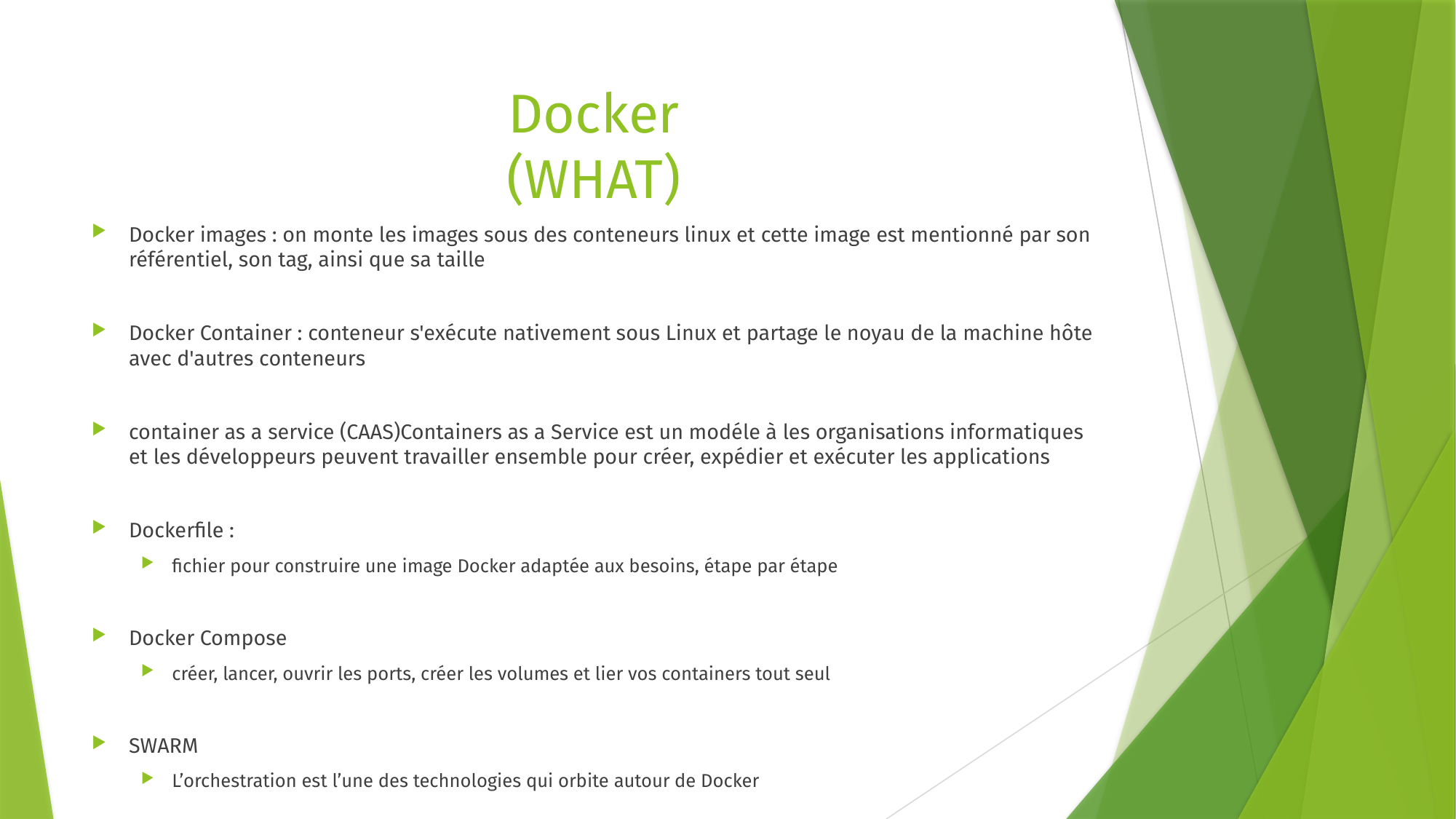

# Docker (WHAT)
Docker images : on monte les images sous des conteneurs linux et cette image est mentionné par son référentiel, son tag, ainsi que sa taille

Docker Container : conteneur s'exécute nativement sous Linux et partage le noyau de la machine hôte avec d'autres conteneurs

container as a service (CAAS)Containers as a Service est un modéle à les organisations informatiques et les développeurs peuvent travailler ensemble pour créer, expédier et exécuter les applications

Dockerfile :
fichier pour construire une image Docker adaptée aux besoins, étape par étape

Docker Compose
créer, lancer, ouvrir les ports, créer les volumes et lier vos containers tout seul

SWARM
L’orchestration est l’une des technologies qui orbite autour de Docker